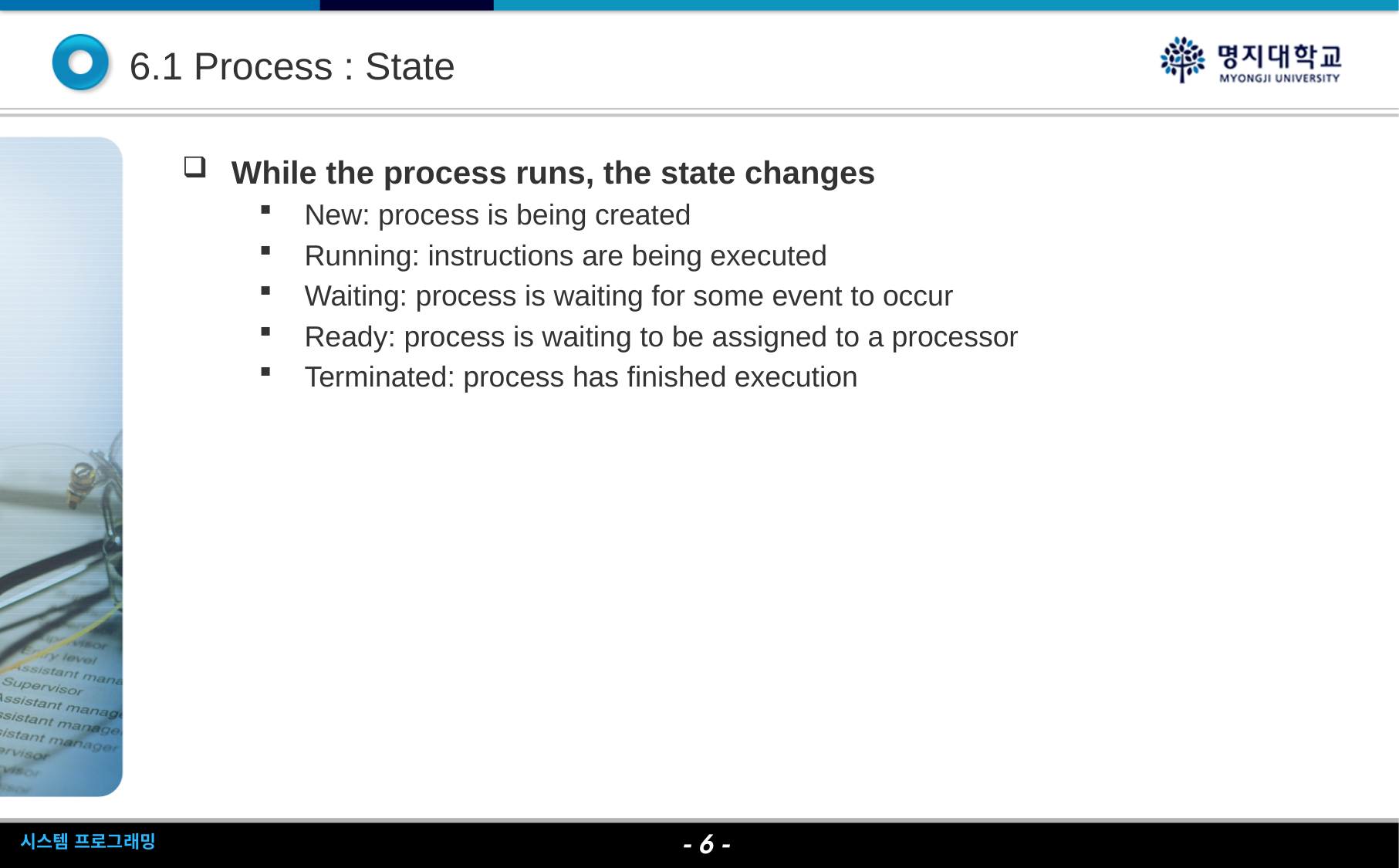

# 6.1 Process : State
While the process runs, the state changes
New: process is being created
Running: instructions are being executed
Waiting: process is waiting for some event to occur
Ready: process is waiting to be assigned to a processor
Terminated: process has finished execution
- 6 -